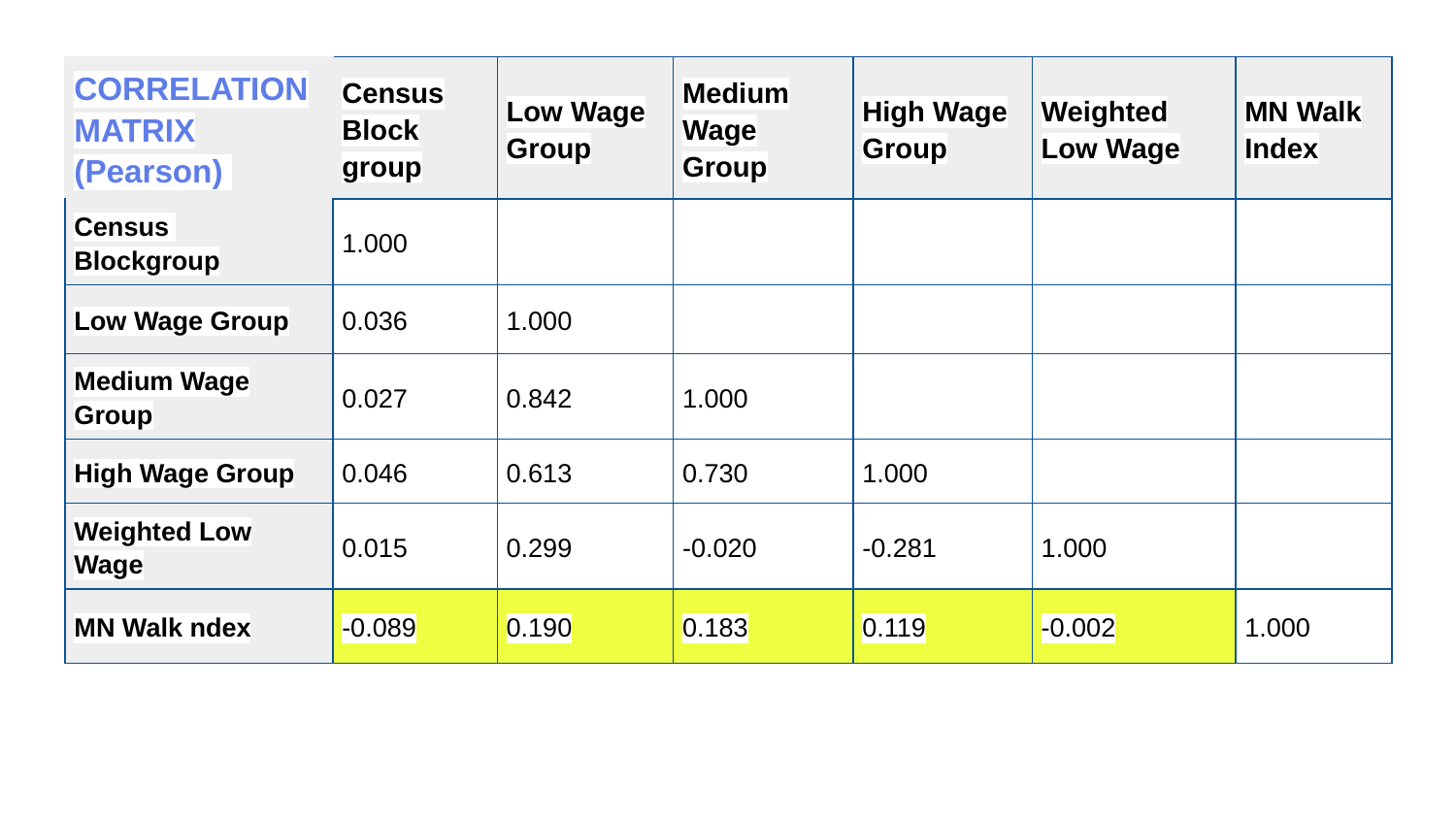

| CORRELATION MATRIX (Pearson) | Census Block group | Low Wage Group | Medium Wage Group | High Wage Group | Weighted Low Wage | MN Walk Index |
| --- | --- | --- | --- | --- | --- | --- |
| Census Blockgroup | 1.000 |  |  |  |  |  |
| Low Wage Group | 0.036 | 1.000 |  |  |  |  |
| Medium Wage Group | 0.027 | 0.842 | 1.000 |  |  |  |
| High Wage Group | 0.046 | 0.613 | 0.730 | 1.000 |  |  |
| Weighted Low Wage | 0.015 | 0.299 | -0.020 | -0.281 | 1.000 |  |
| MN Walk ndex | -0.089 | 0.190 | 0.183 | 0.119 | -0.002 | 1.000 |